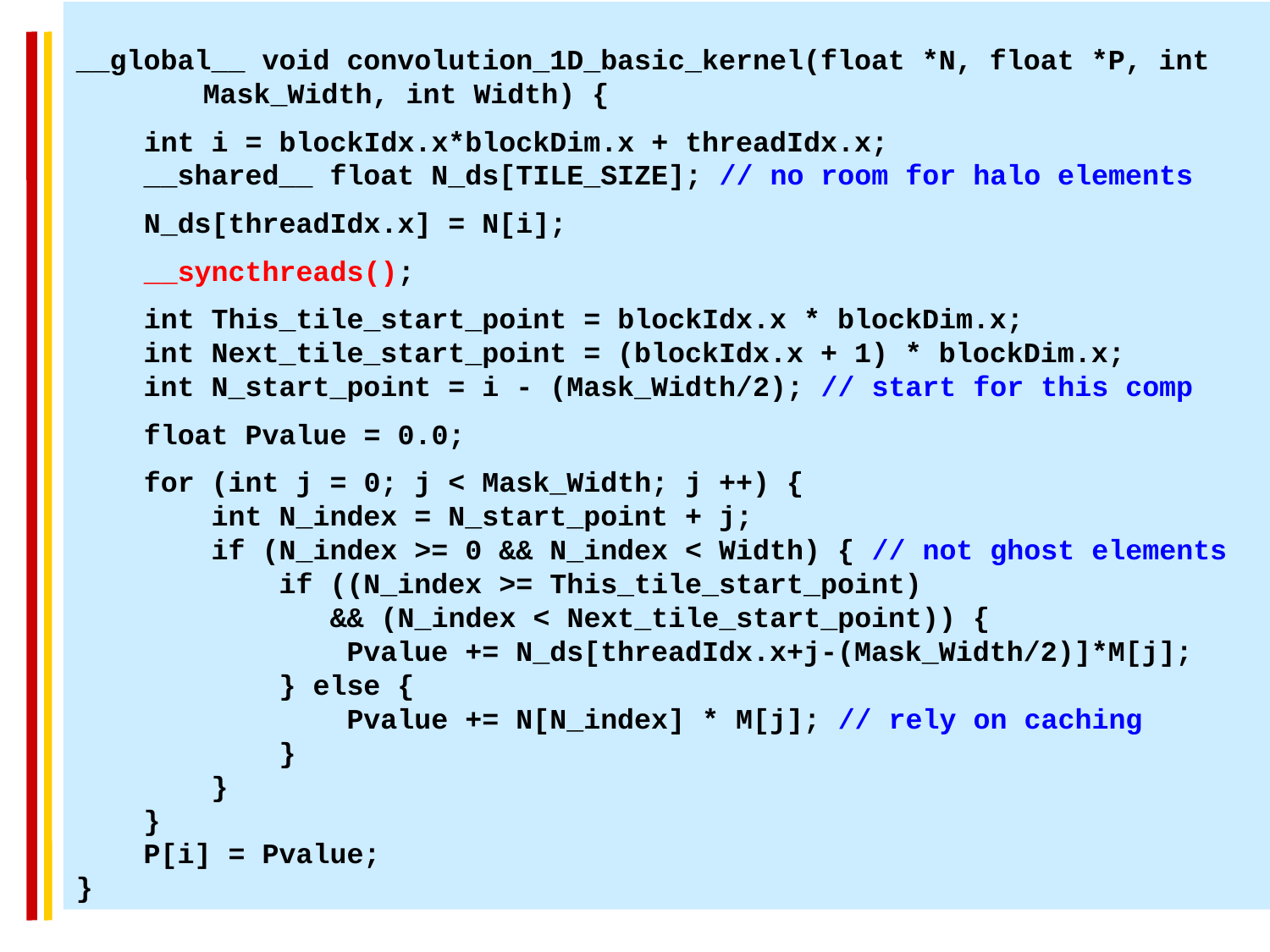

__global__ void convolution_1D_basic_kernel(float *N, float *P, int 	Mask_Width, int Width) {
    int i = blockIdx.x*blockDim.x + threadIdx.x;
    __shared__ float N_ds[TILE_SIZE]; // no room for halo elements
    N_ds[threadIdx.x] = N[i];
    __syncthreads();
    int This_tile_start_point = blockIdx.x * blockDim.x;
    int Next_tile_start_point = (blockIdx.x + 1) * blockDim.x;
    int N_start_point = i - (Mask_Width/2); // start for this comp
    float Pvalue = 0.0;
    for (int j = 0; j < Mask_Width; j ++) {
        int N_index = N_start_point + j;
        if (N_index >= 0 && N_index < Width) { // not ghost elements
            if ((N_index >= This_tile_start_point)
		&& (N_index < Next_tile_start_point)) {
                Pvalue += N_ds[threadIdx.x+j-(Mask_Width/2)]*M[j];
            } else {
                Pvalue += N[N_index] * M[j]; // rely on caching
            }
        }
    }
    P[i] = Pvalue;
}